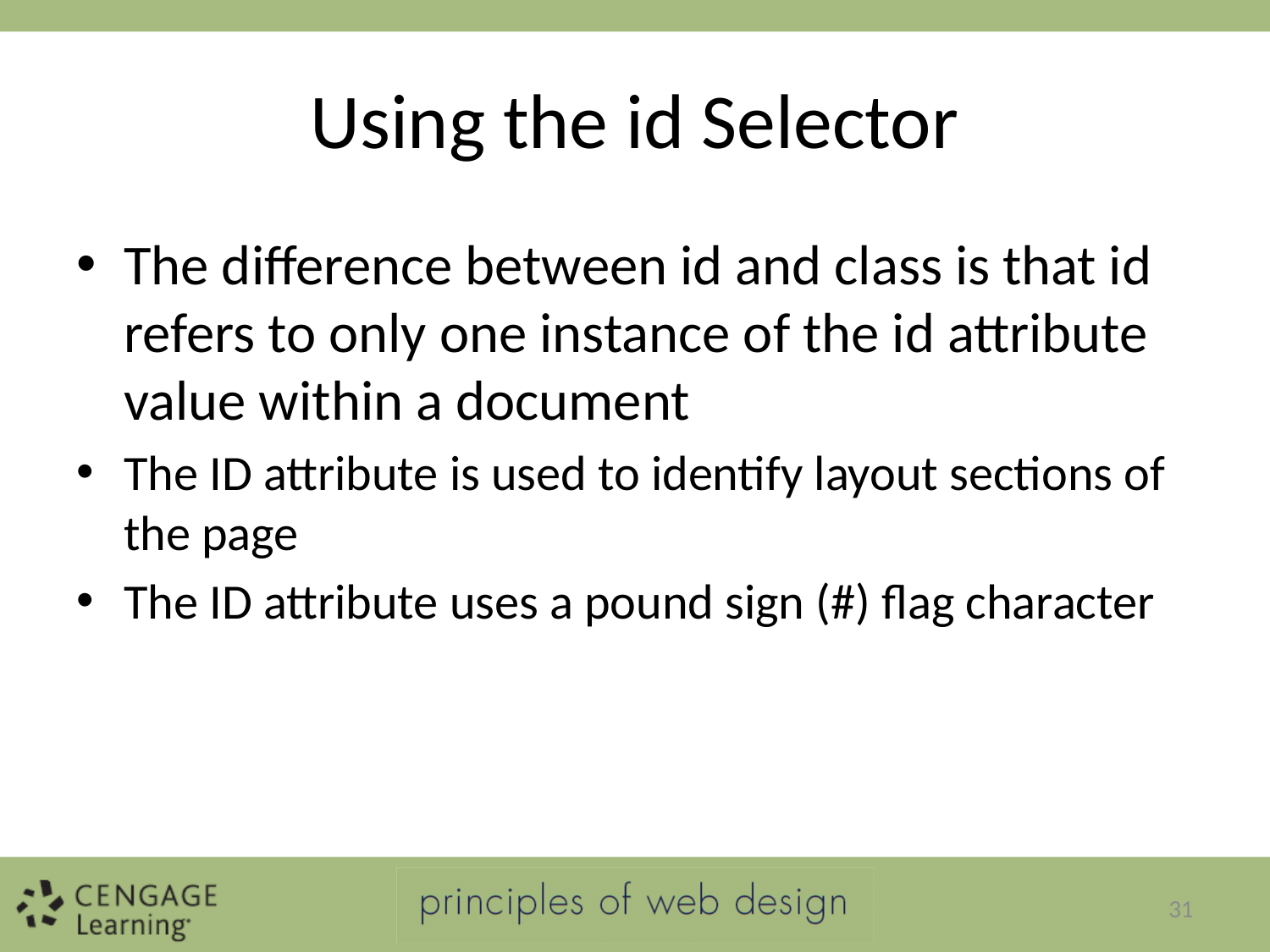

# Using the id Selector
The difference between id and class is that id refers to only one instance of the id attribute value within a document
The ID attribute is used to identify layout sections of the page
The ID attribute uses a pound sign (#) flag character

31